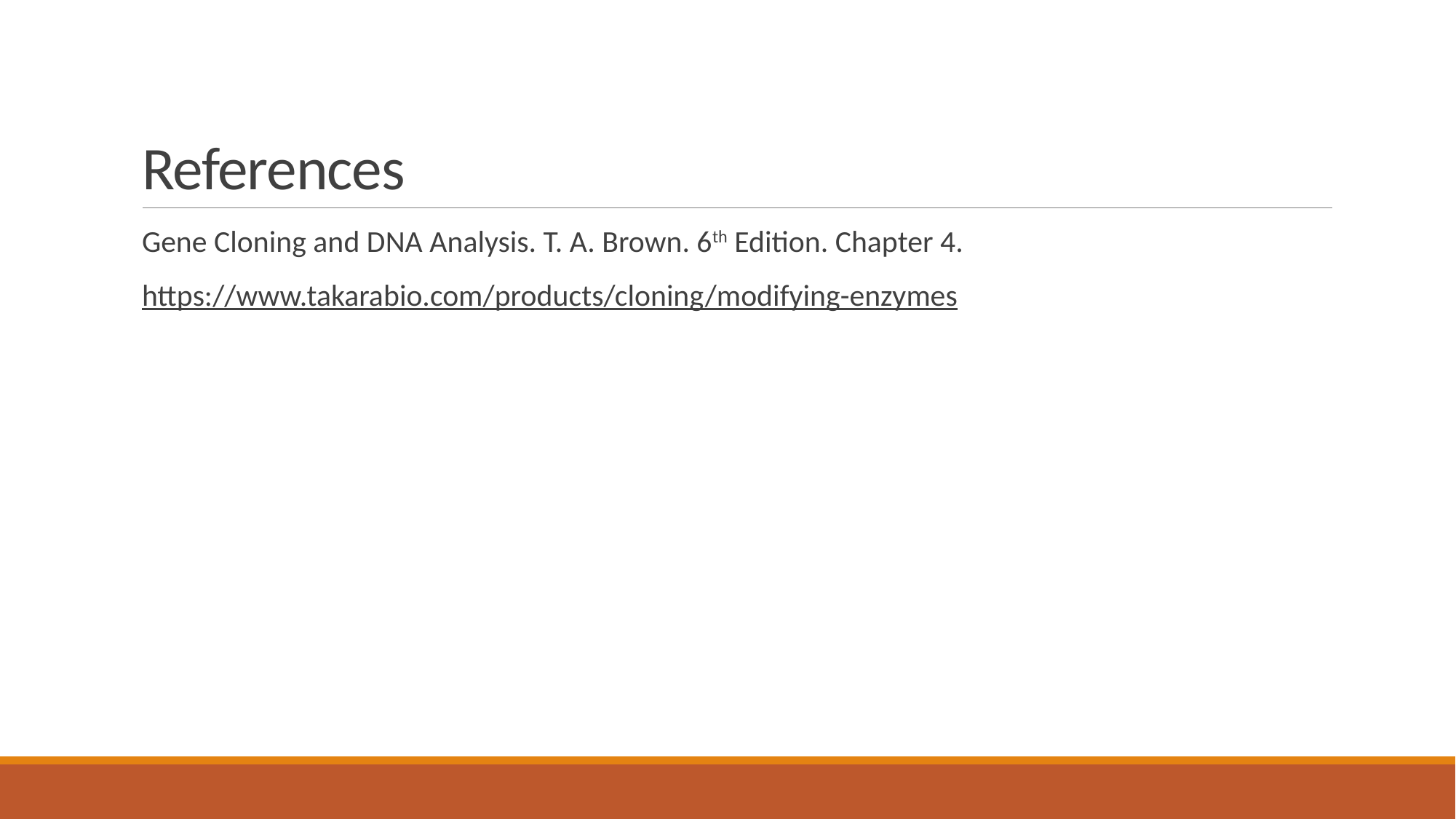

# References
Gene Cloning and DNA Analysis. T. A. Brown. 6th Edition. Chapter 4.
https://www.takarabio.com/products/cloning/modifying-enzymes